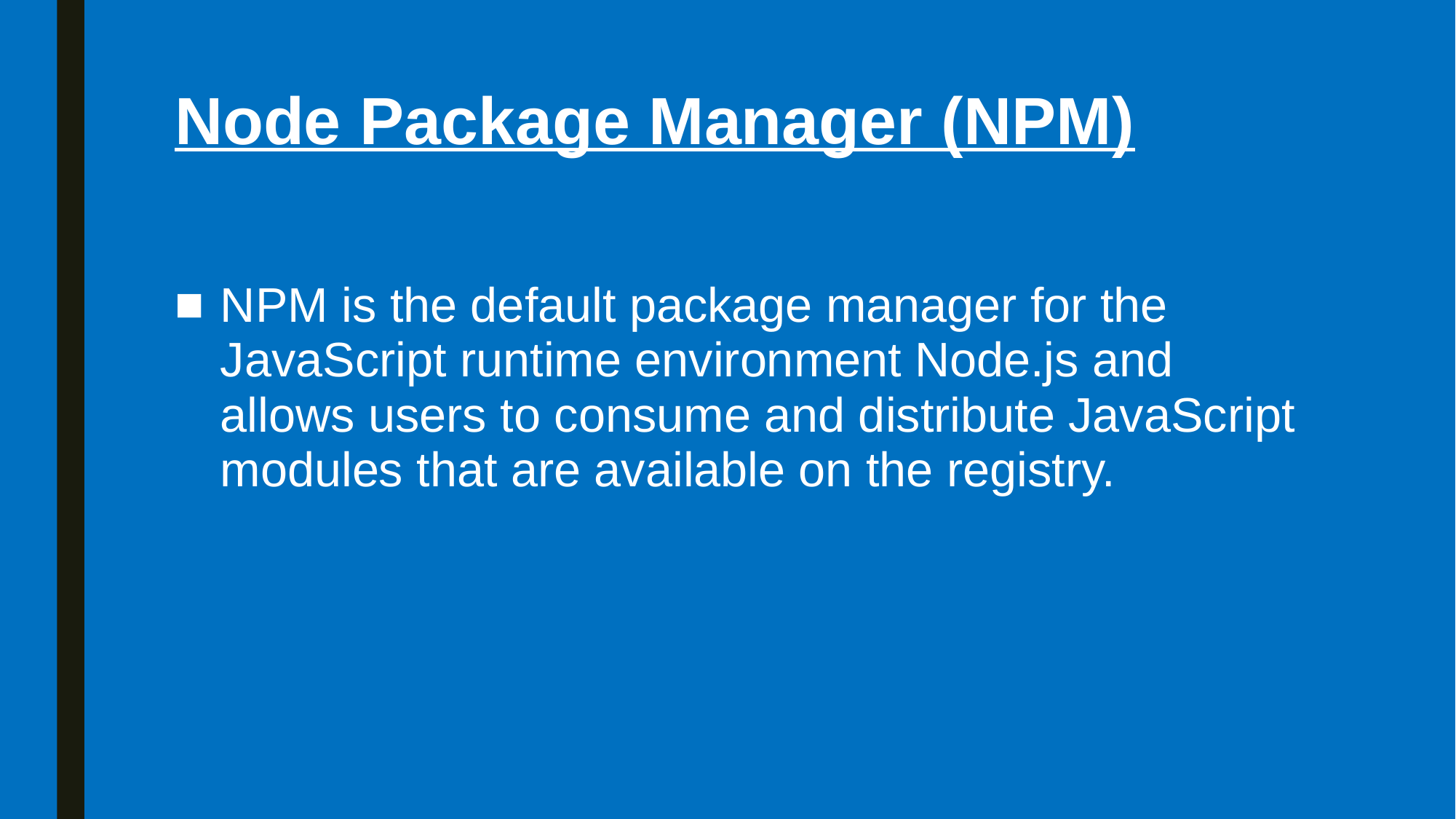

# Node Package Manager (NPM)
NPM is the default package manager for the JavaScript runtime environment Node.js and allows users to consume and distribute JavaScript modules that are available on the registry.